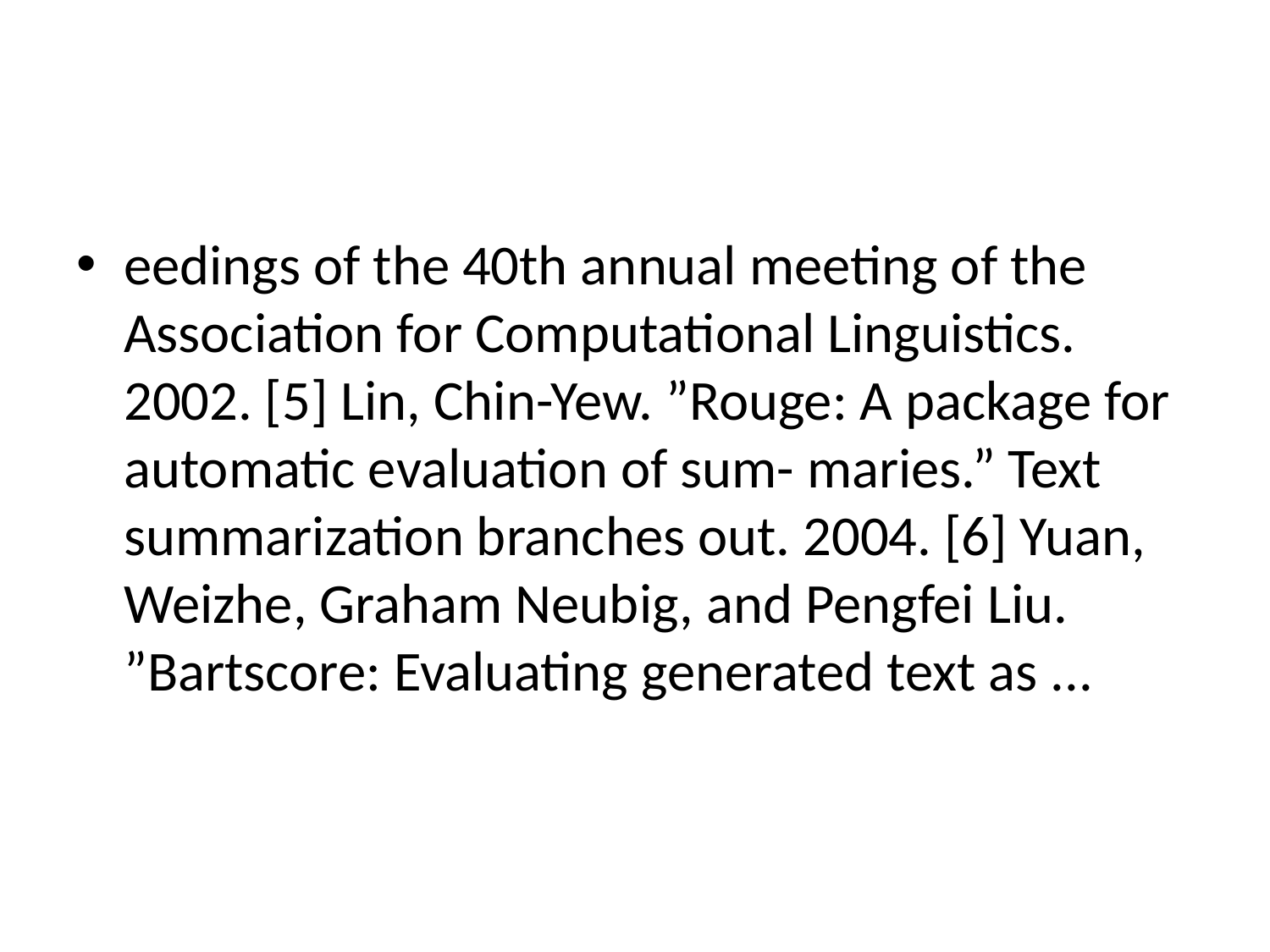

#
eedings of the 40th annual meeting of the Association for Computational Linguistics. 2002. [5] Lin, Chin-Yew. ”Rouge: A package for automatic evaluation of sum- maries.” Text summarization branches out. 2004. [6] Yuan, Weizhe, Graham Neubig, and Pengfei Liu. ”Bartscore: Evaluating generated text as ...